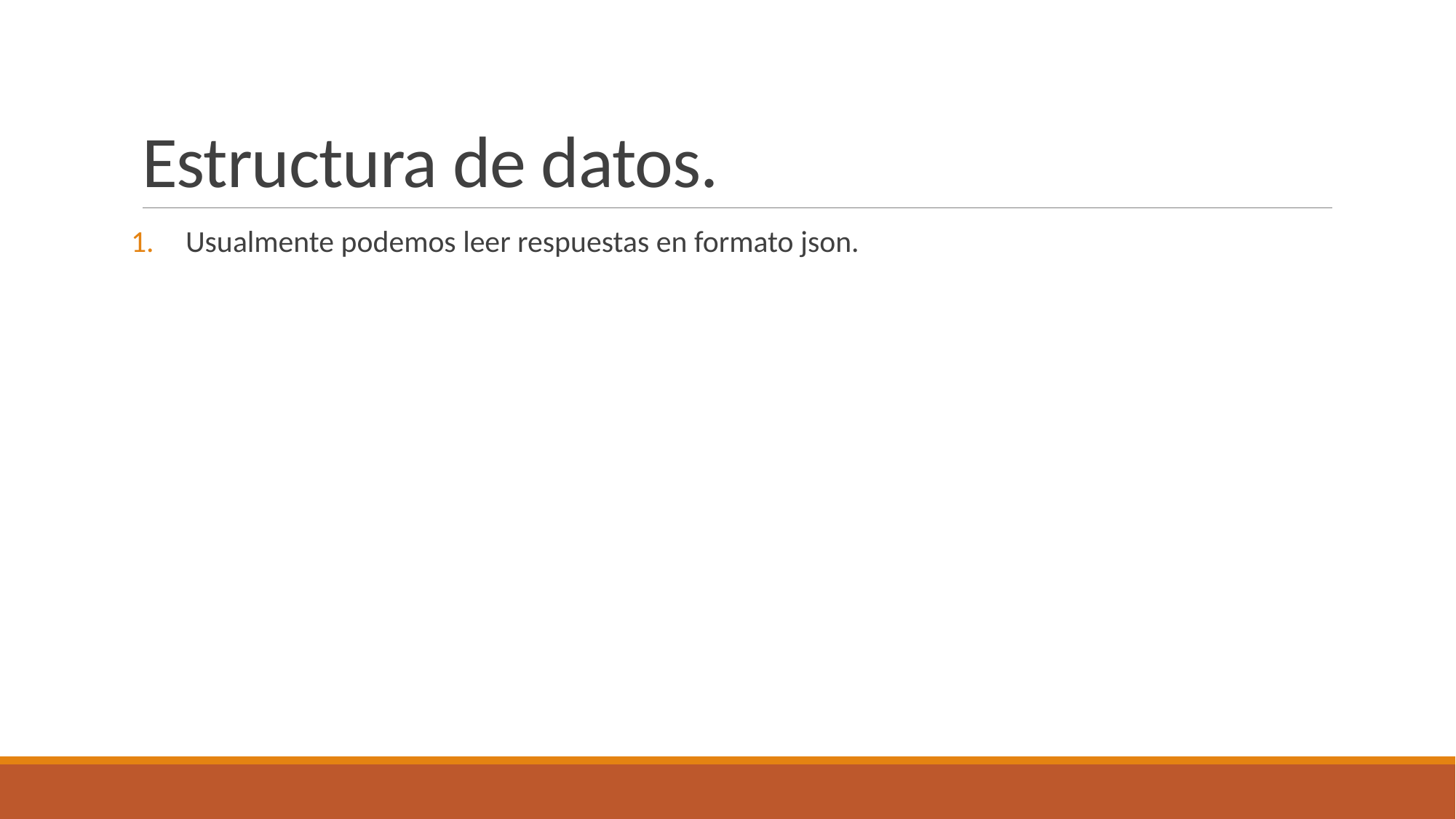

# Estructura de datos.
Usualmente podemos leer respuestas en formato json.